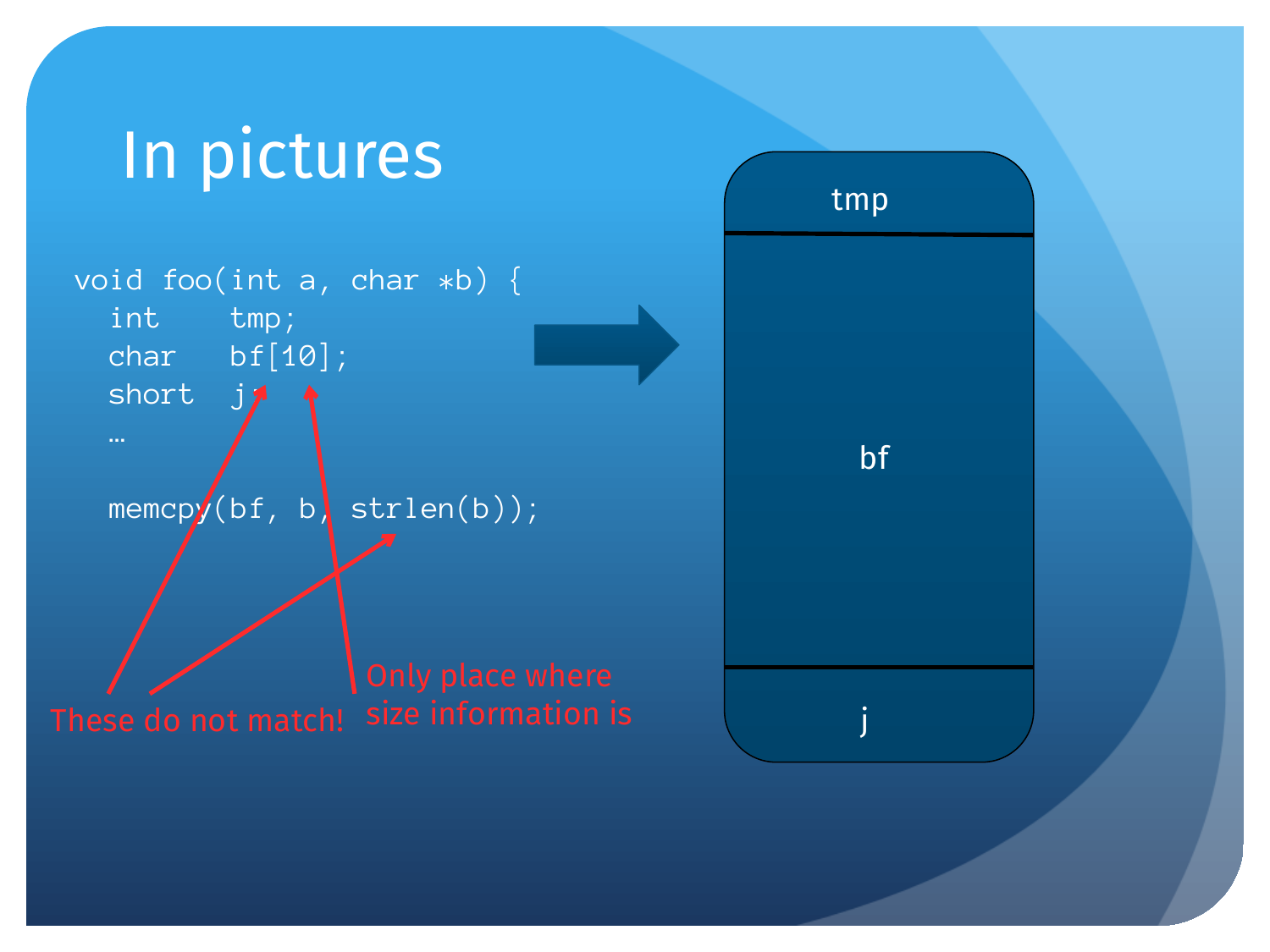

# In pictures

tmp
void foo(int a, char *b) {
  int    tmp;
  char   bf[10];
  short  j;
  …

  memcpy(bf, b, strlen(b));

bf
Only place where
size information is
These do not match!
j